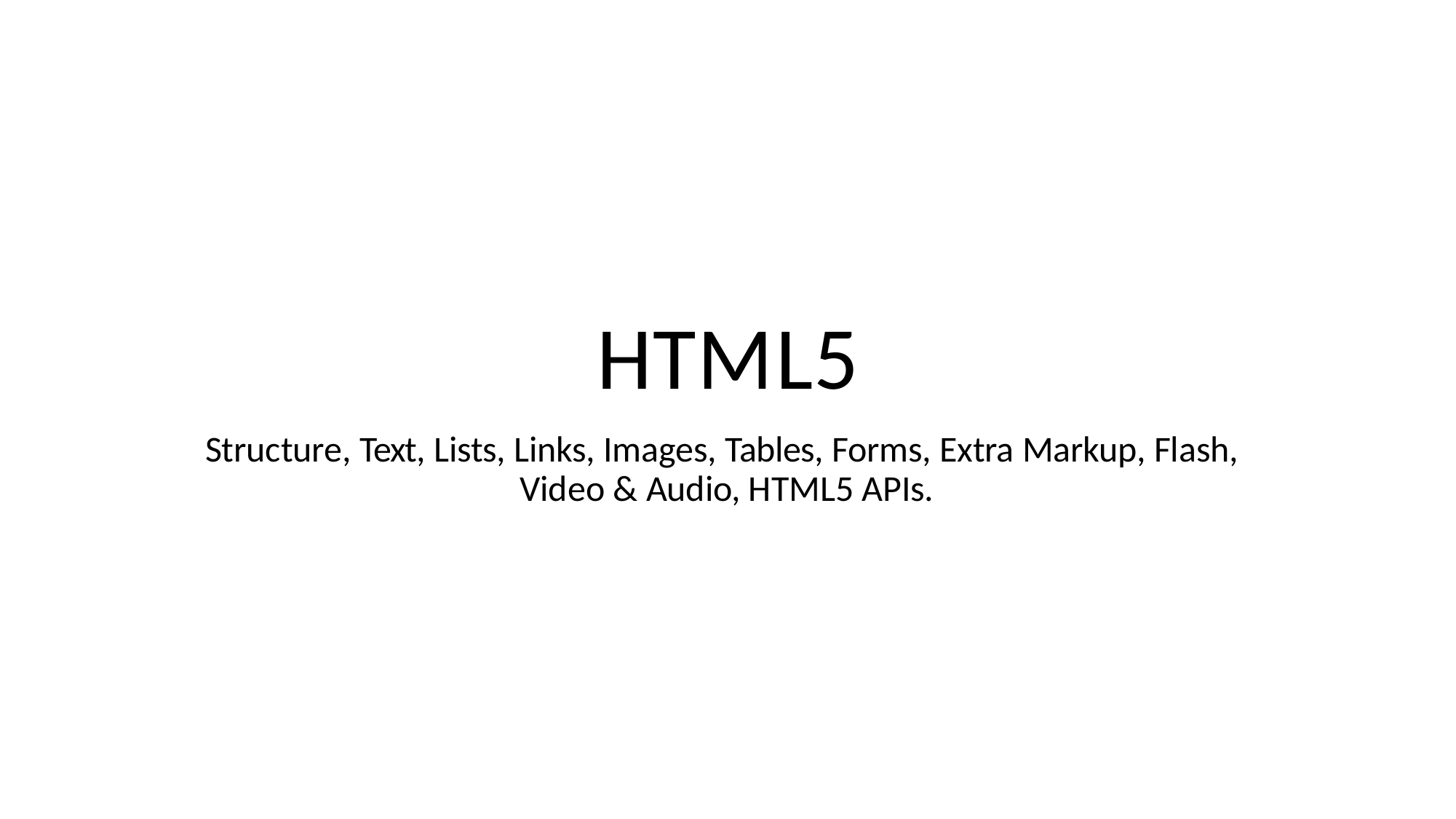

HTML5
Structure, Text, Lists, Links, Images, Tables, Forms, Extra Markup, Flash,  Video & Audio, HTML5 APIs.